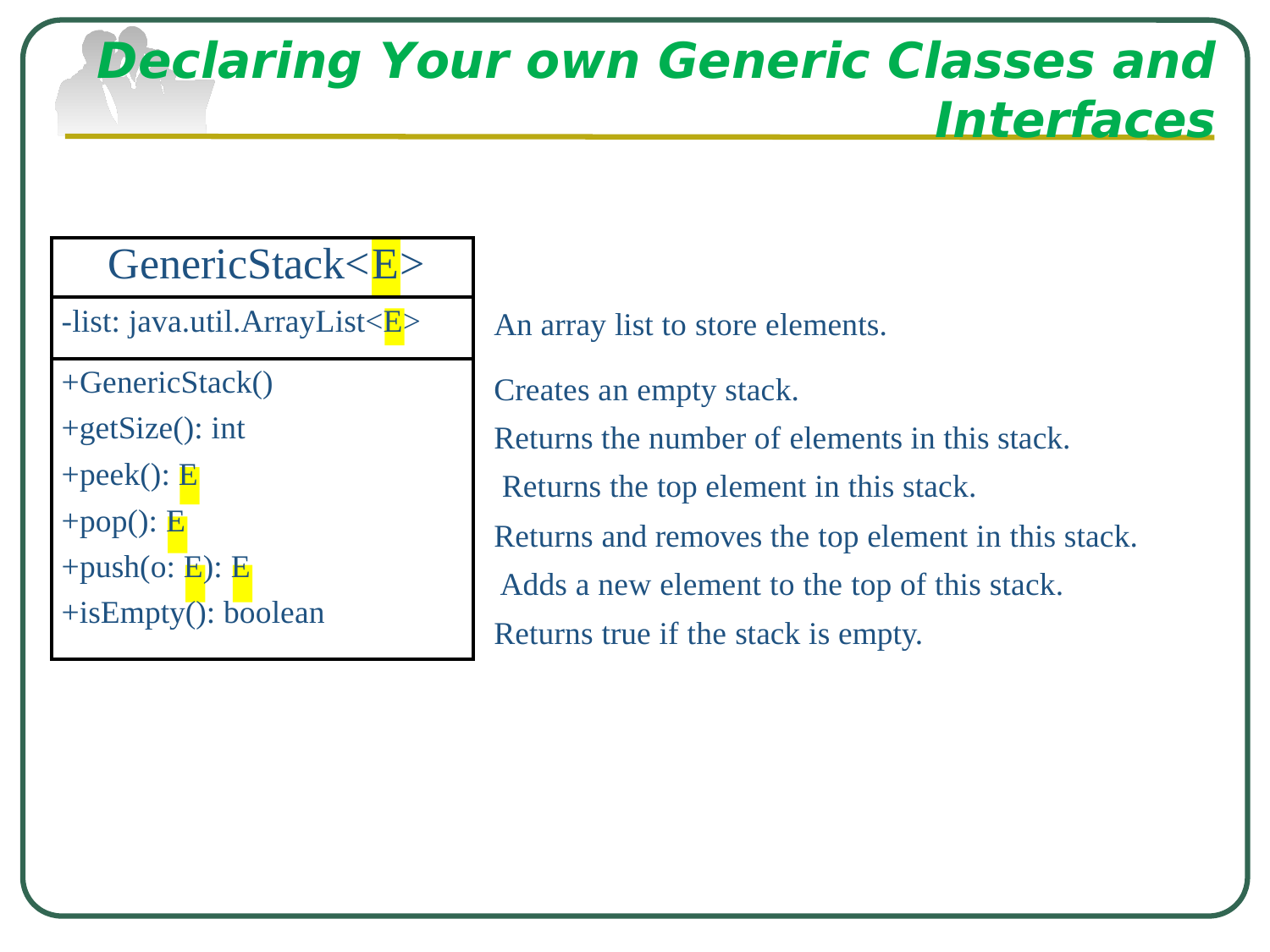

# Declaring Your own Generic Classes and Interfaces
| GenericStack< | E | > |
| --- | --- | --- |
| -list: java.util.ArrayList<E> |  |  |
| +GenericStack() +getSize(): int +peek(): E +pop(): E +push(o: E): E +isEmpty(): boolean |  |  |
An array list to store elements.
Creates an empty stack.
Returns the number of elements in this stack.  Returns the top element in this stack.
Returns and removes the top element in this stack.  Adds a new element to the top of this stack.
Returns true if the stack is empty.